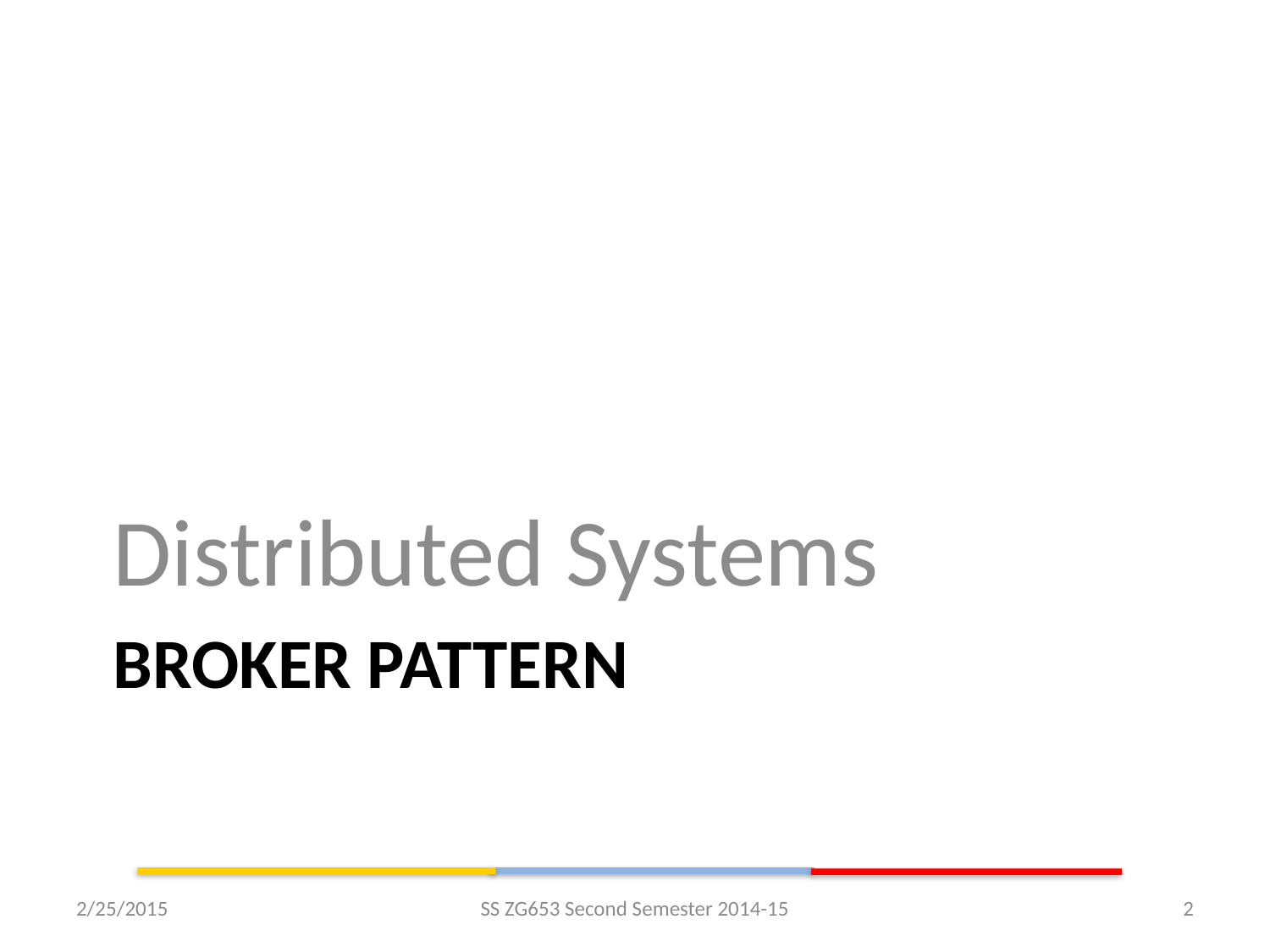

Distributed Systems
# Broker Pattern
2/25/2015
SS ZG653 Second Semester 2014-15
2